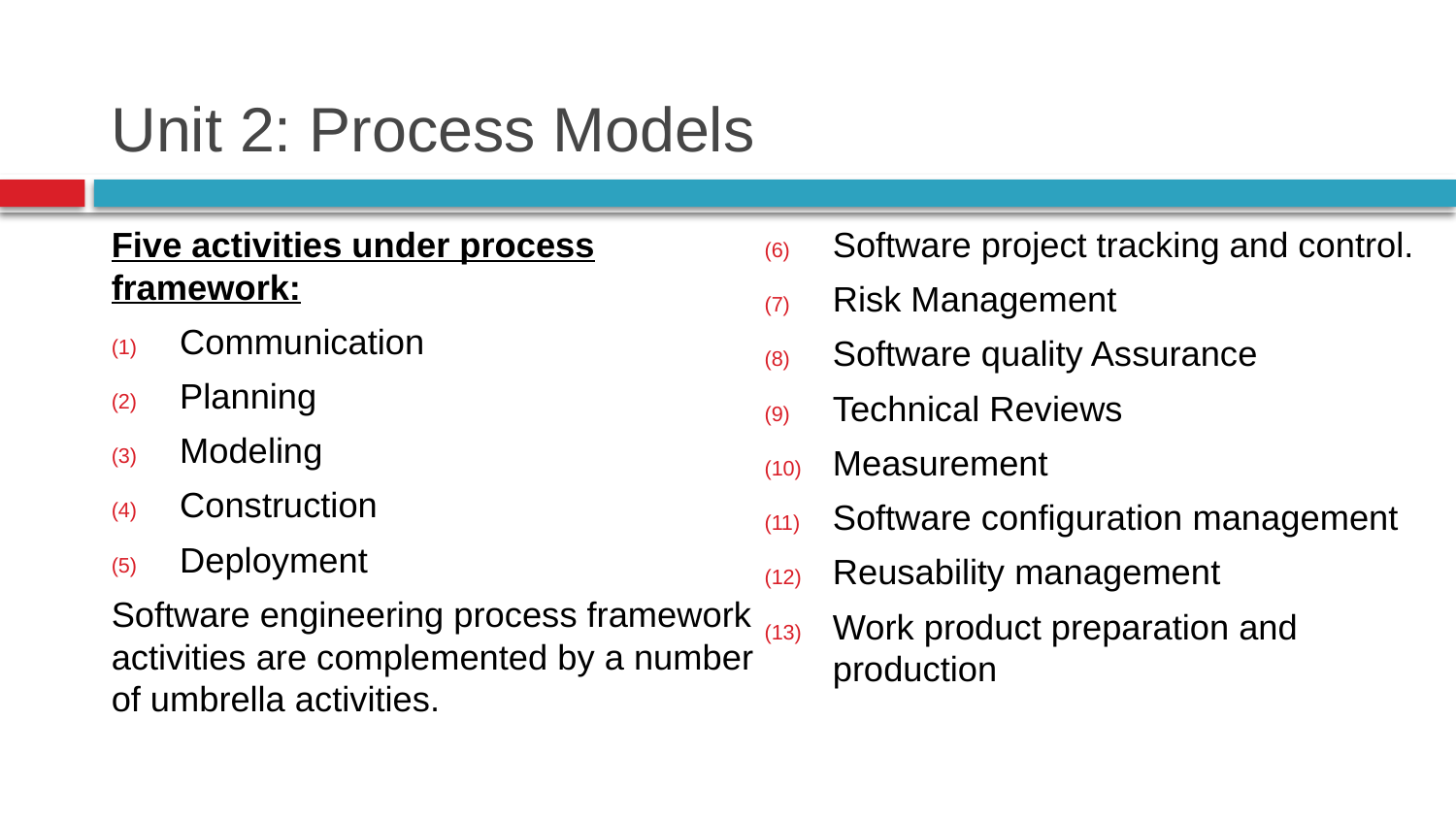

# Unit 2: Process Models
Five activities under process framework:
Communication
Planning
Modeling
Construction
Deployment
Software engineering process framework activities are complemented by a number of umbrella activities.
Software project tracking and control.
Risk Management
Software quality Assurance
Technical Reviews
Measurement
Software configuration management
Reusability management
Work product preparation and production